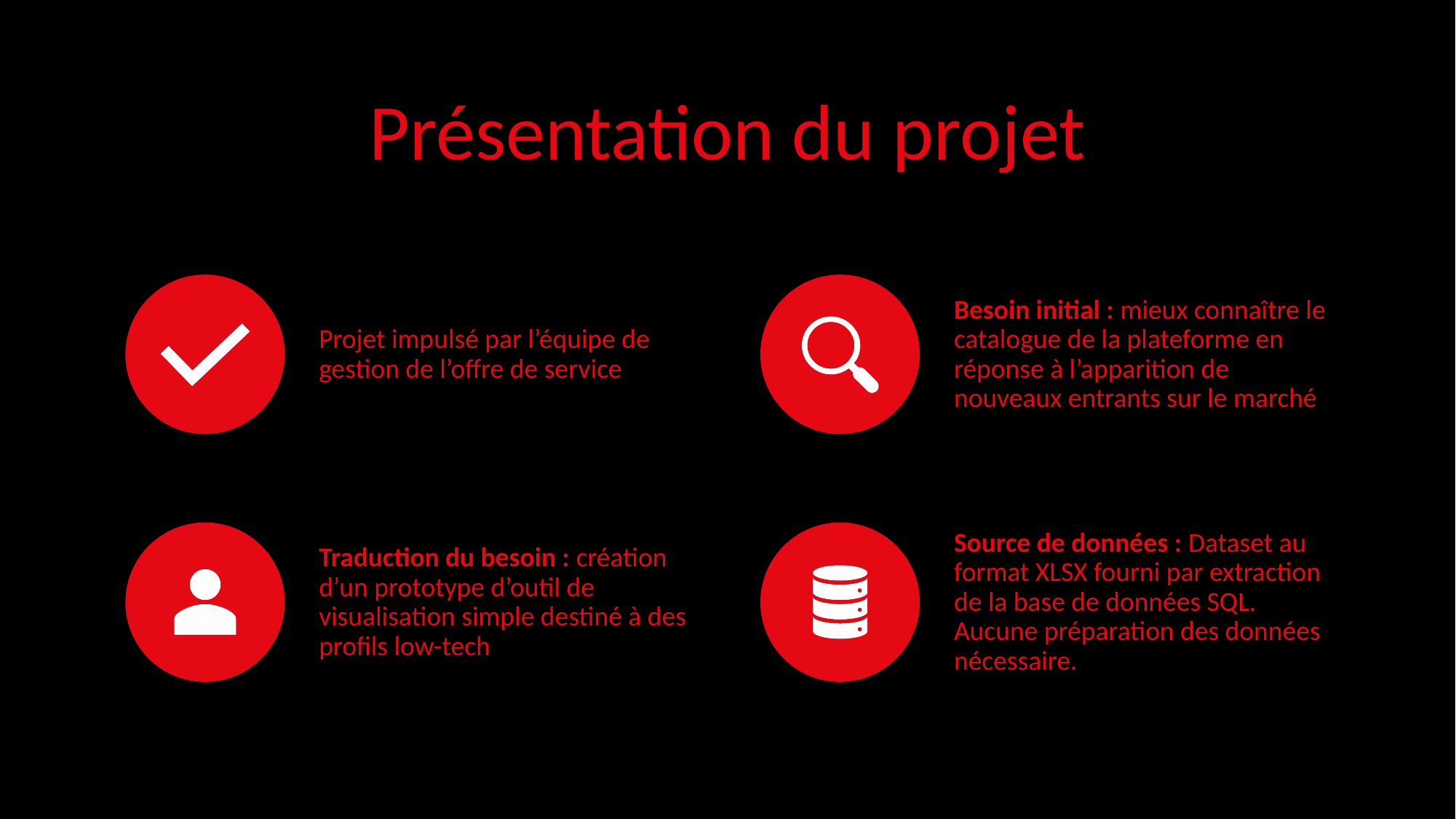

# Présentation du projet

Projet impulsé par l’équipe de gestion de l’offre de service

Besoin initial : mieux connaître le catalogue de la plateforme en réponse à l’apparition de nouveaux entrants sur le marché

Traduction du besoin : création d’un prototype d’outil de visualisation simple destiné à des profils low-tech

Source de données : Dataset au format XLSX fourni par extraction de la base de données SQL. Aucune préparation des données nécessaire.